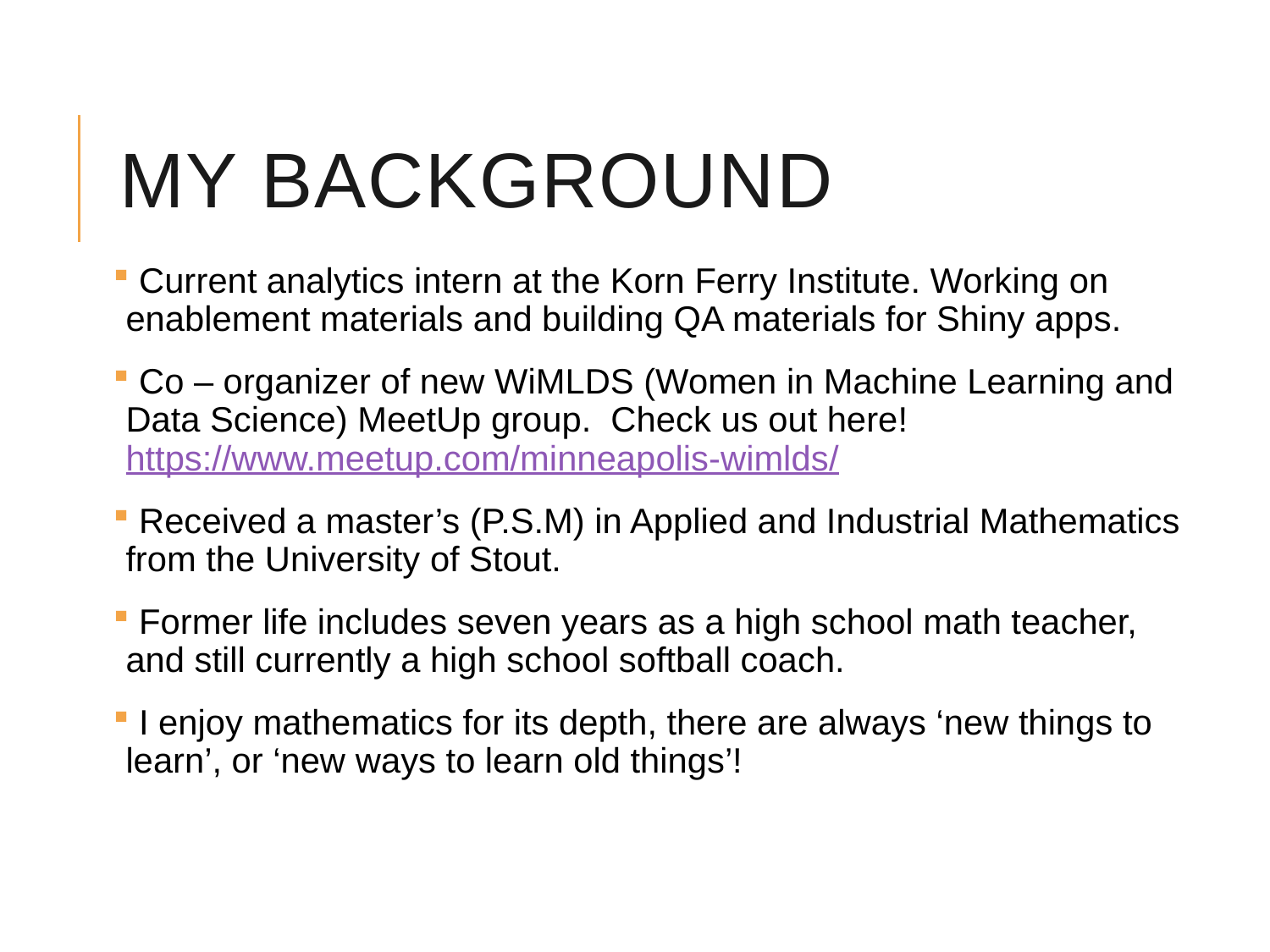

# My BACKGROUND
 Current analytics intern at the Korn Ferry Institute. Working on enablement materials and building QA materials for Shiny apps.
 Co – organizer of new WiMLDS (Women in Machine Learning and Data Science) MeetUp group.  Check us out here!  https://www.meetup.com/minneapolis-wimlds/
 Received a master’s (P.S.M) in Applied and Industrial Mathematics from the University of Stout.
 Former life includes seven years as a high school math teacher, and still currently a high school softball coach.
 I enjoy mathematics for its depth, there are always ‘new things to learn’, or ‘new ways to learn old things’!